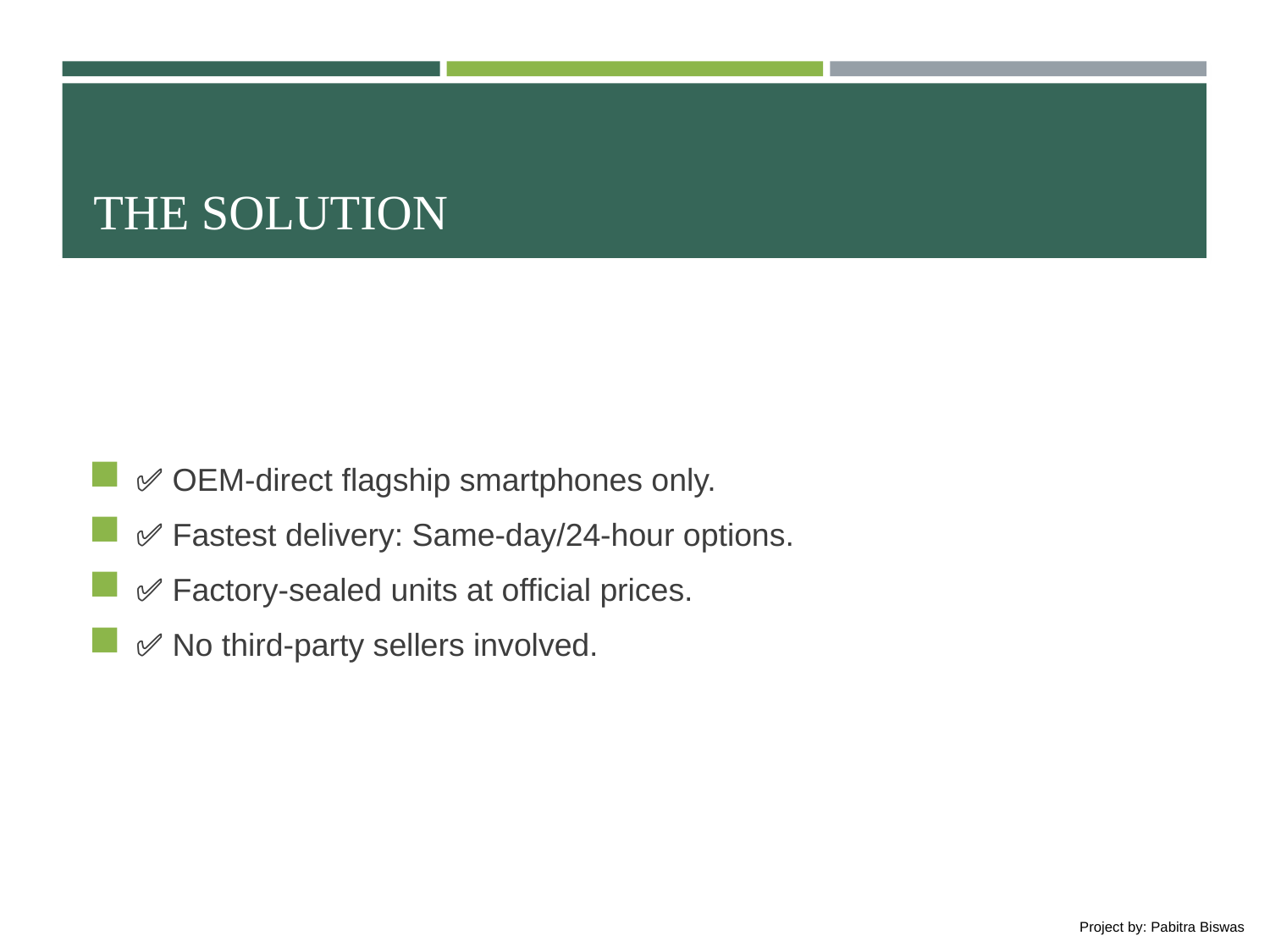

# The Solution
✅ OEM-direct flagship smartphones only.
✅ Fastest delivery: Same-day/24-hour options.
✅ Factory-sealed units at official prices.
✅ No third-party sellers involved.
Project by: Pabitra Biswas